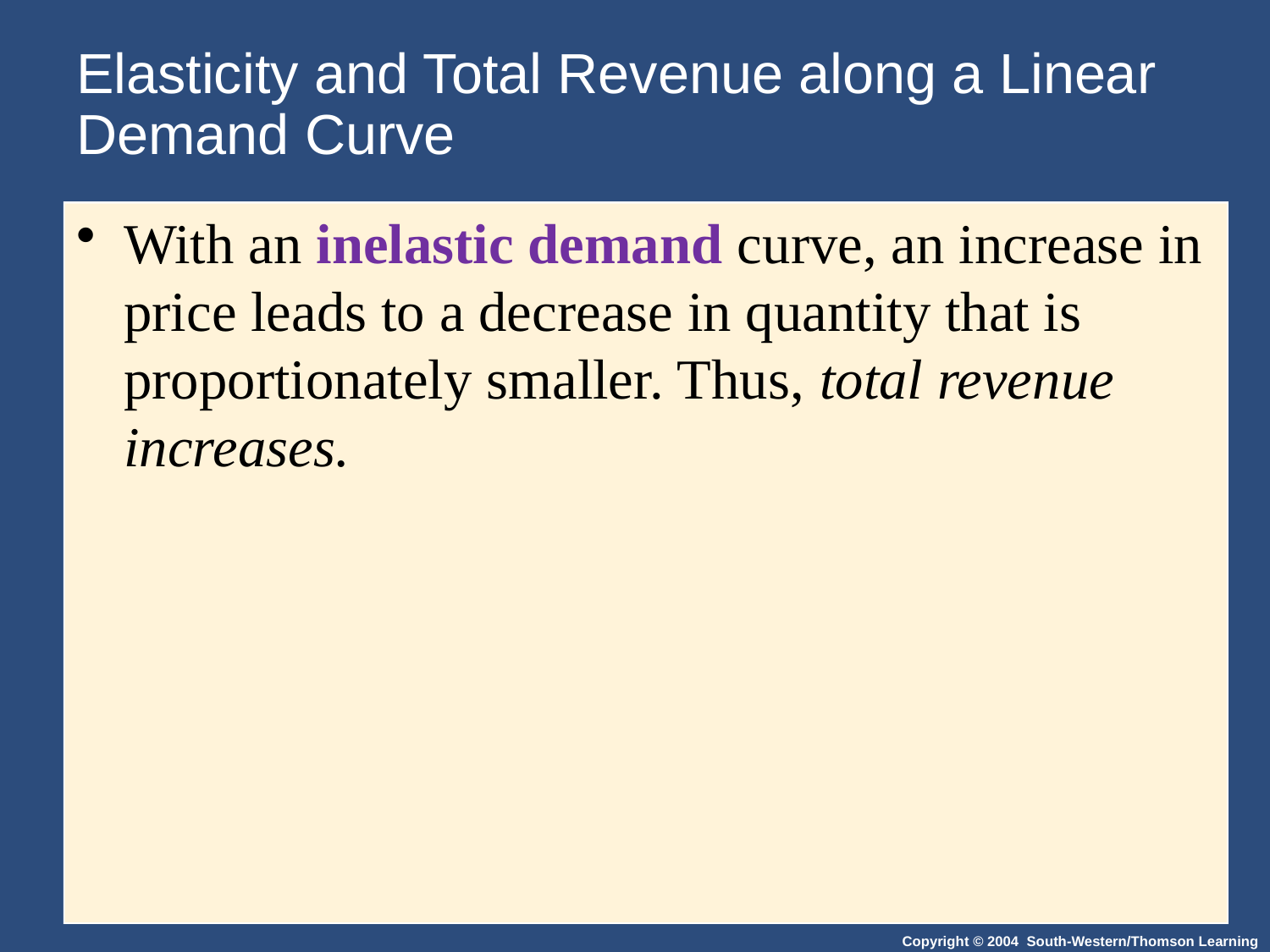

# Elasticity and Total Revenue along a Linear Demand Curve
With an inelastic demand curve, an increase in price leads to a decrease in quantity that is proportionately smaller. Thus, total revenue increases.